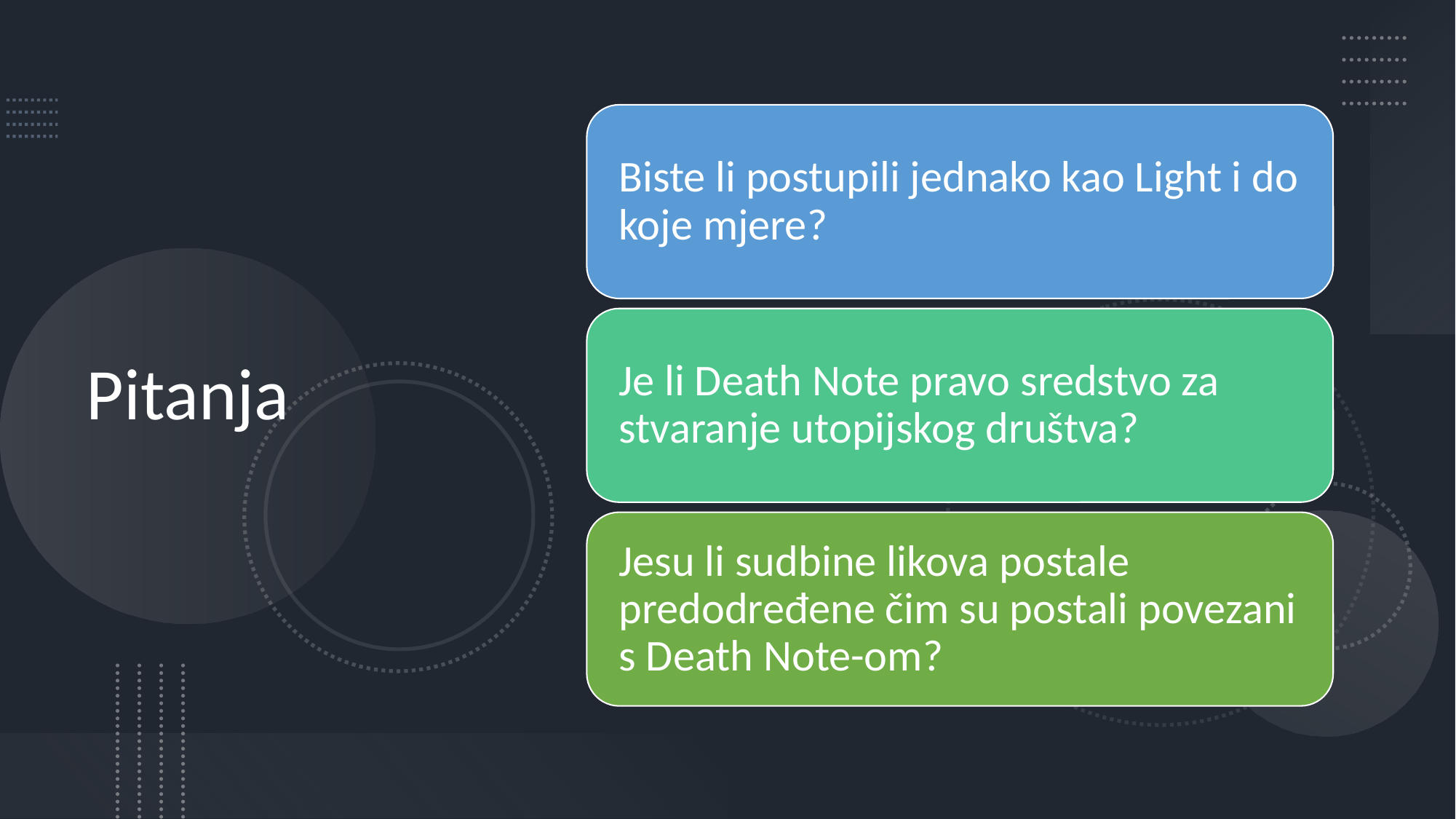

# Pitanja
Biste li postupili jednako kao Light i do koje mjere?
Je li Death Note pravo sredstvo za stvaranje utopijskog društva?
Jesu li sudbine likova postale predodređene čim su postali povezani s Death Note-om?